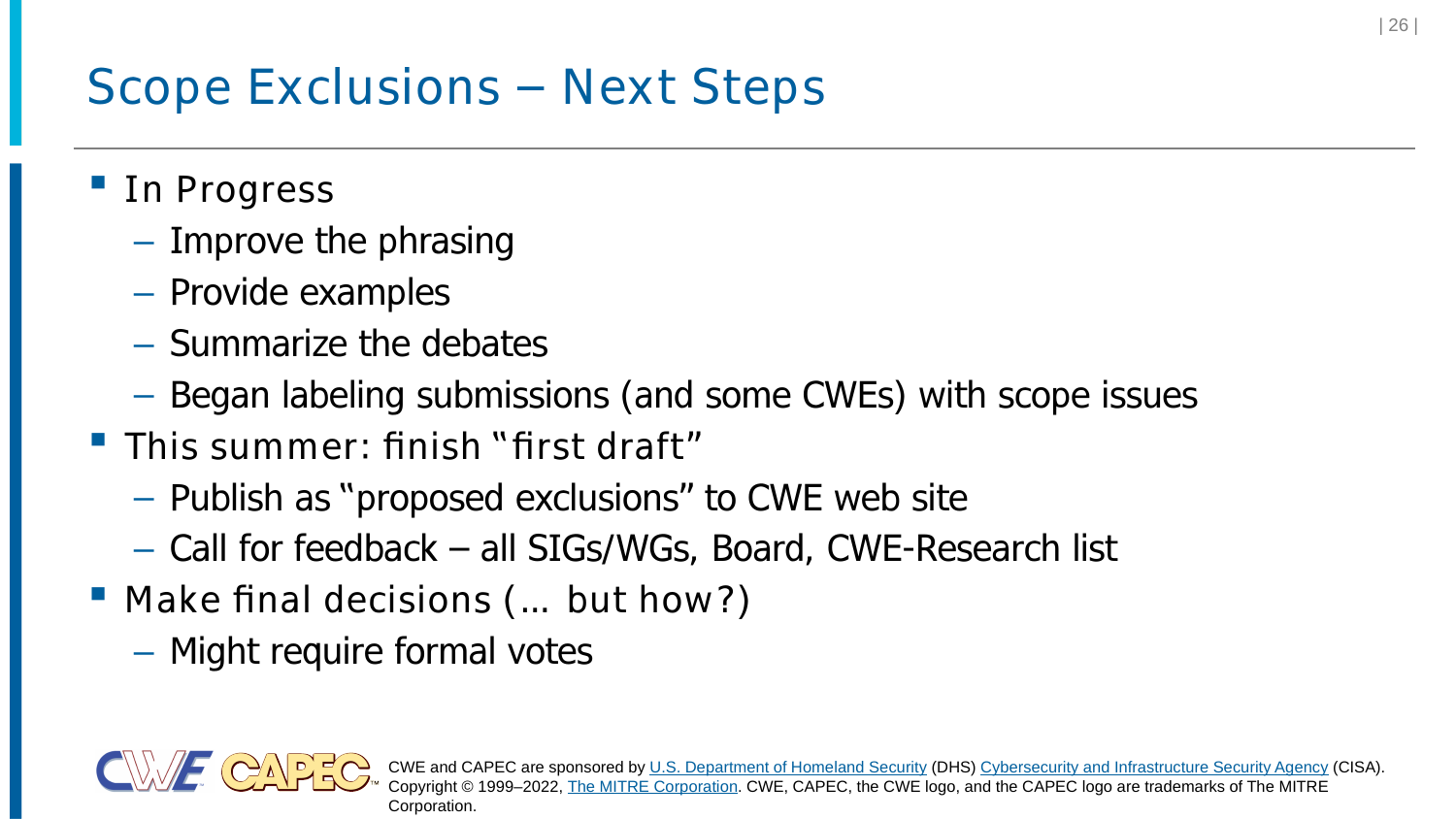

| 26 |
# Scope Exclusions – Next Steps
In Progress
Improve the phrasing
Provide examples
Summarize the debates
Began labeling submissions (and some CWEs) with scope issues
This summer: finish “first draft”
Publish as “proposed exclusions” to CWE web site
Call for feedback – all SIGs/WGs, Board, CWE-Research list
Make final decisions (… but how?)
Might require formal votes